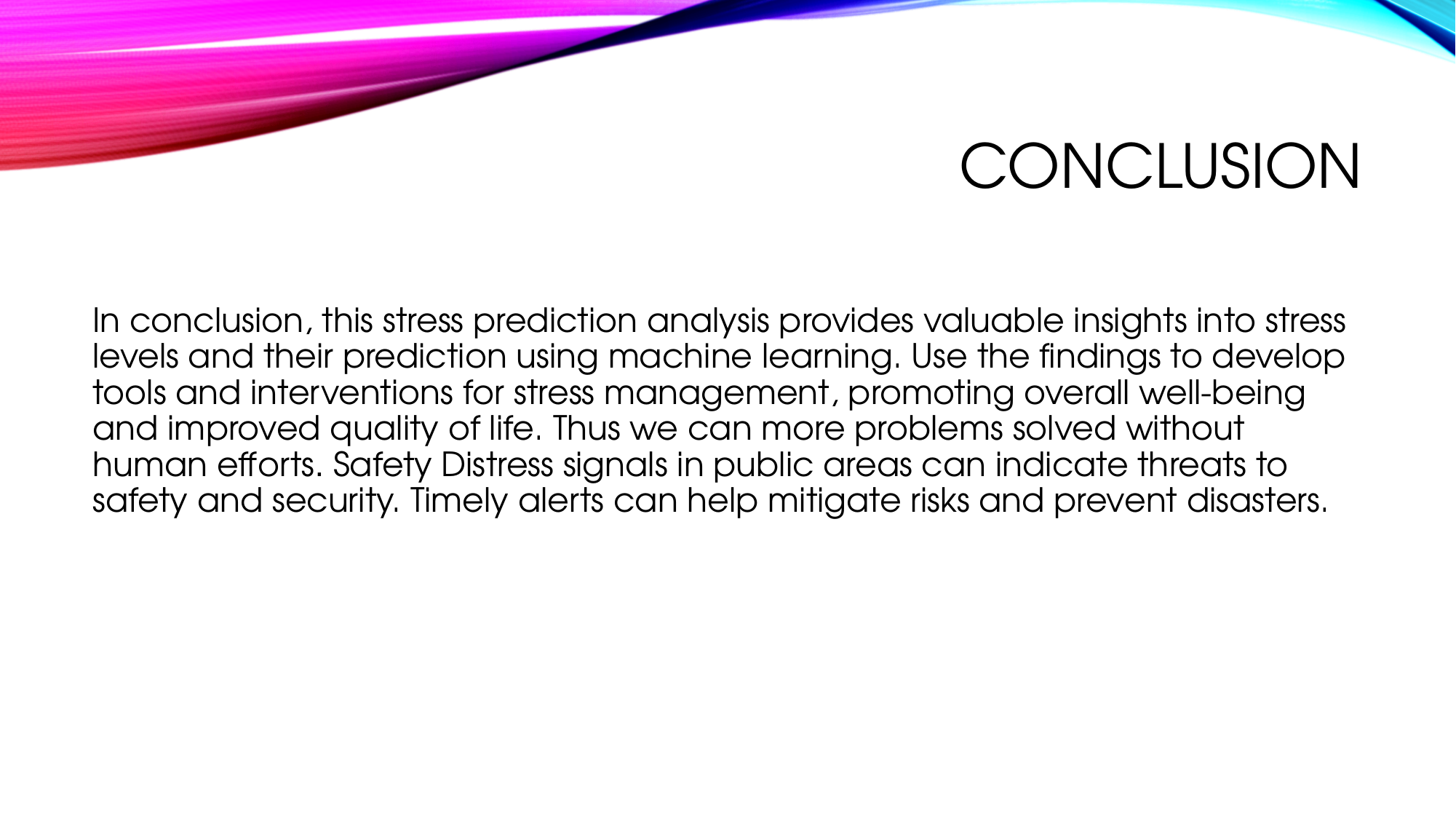

# CONCLUSION
In conclusion, this stress prediction analysis provides valuable insights into stress levels and their prediction using machine learning. Use the findings to develop tools and interventions for stress management, promoting overall well-being and improved quality of life. Thus we can more problems solved without human efforts. Safety Distress signals in public areas can indicate threats to safety and security. Timely alerts can help mitigate risks and prevent disasters.